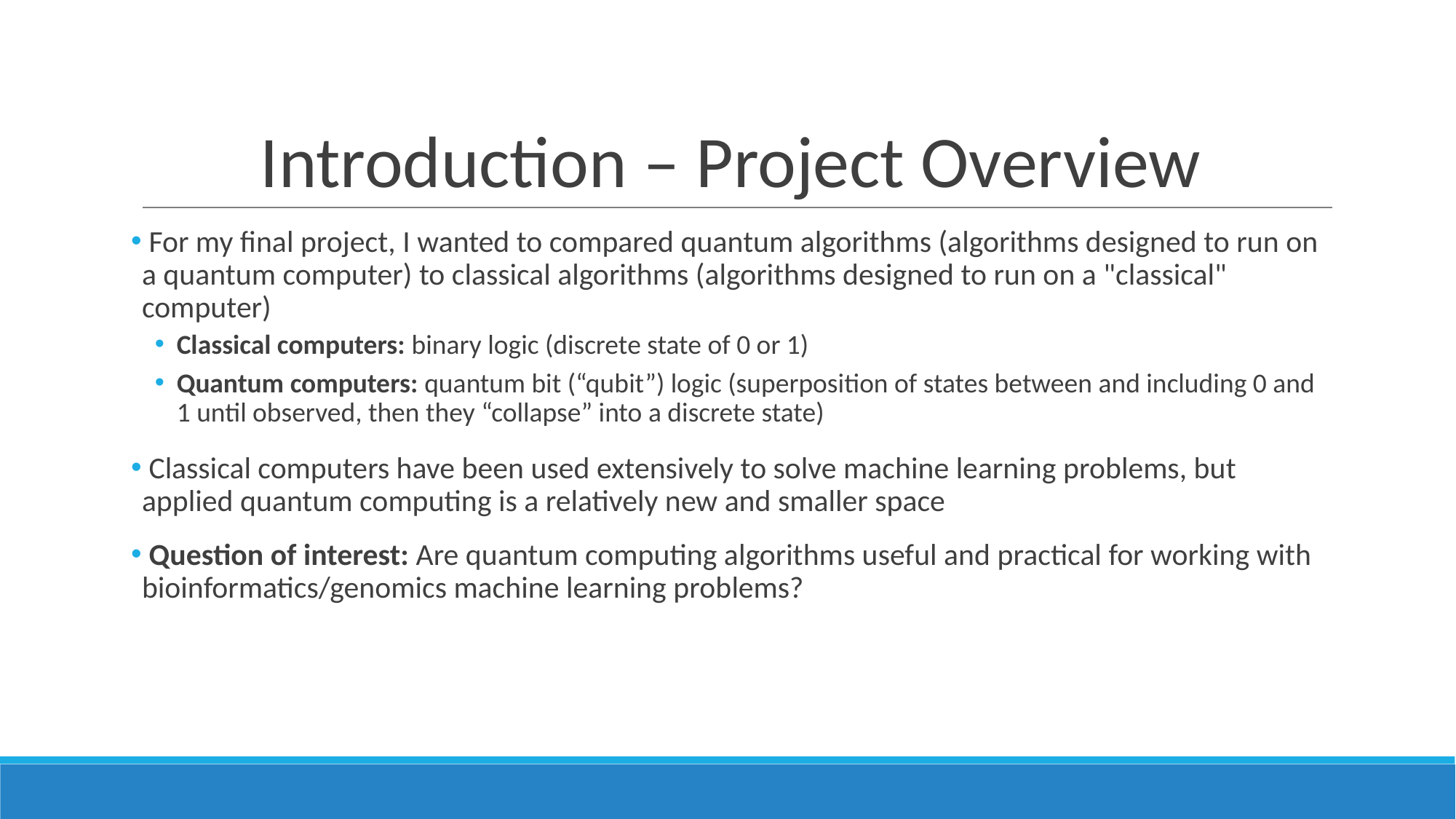

# Introduction – Project Overview
 For my final project, I wanted to compared quantum algorithms (algorithms designed to run on a quantum computer) to classical algorithms (algorithms designed to run on a "classical" computer)
Classical computers: binary logic (discrete state of 0 or 1)
Quantum computers: quantum bit (“qubit”) logic (superposition of states between and including 0 and 1 until observed, then they “collapse” into a discrete state)
 Classical computers have been used extensively to solve machine learning problems, but applied quantum computing is a relatively new and smaller space
 Question of interest: Are quantum computing algorithms useful and practical for working with bioinformatics/genomics machine learning problems?